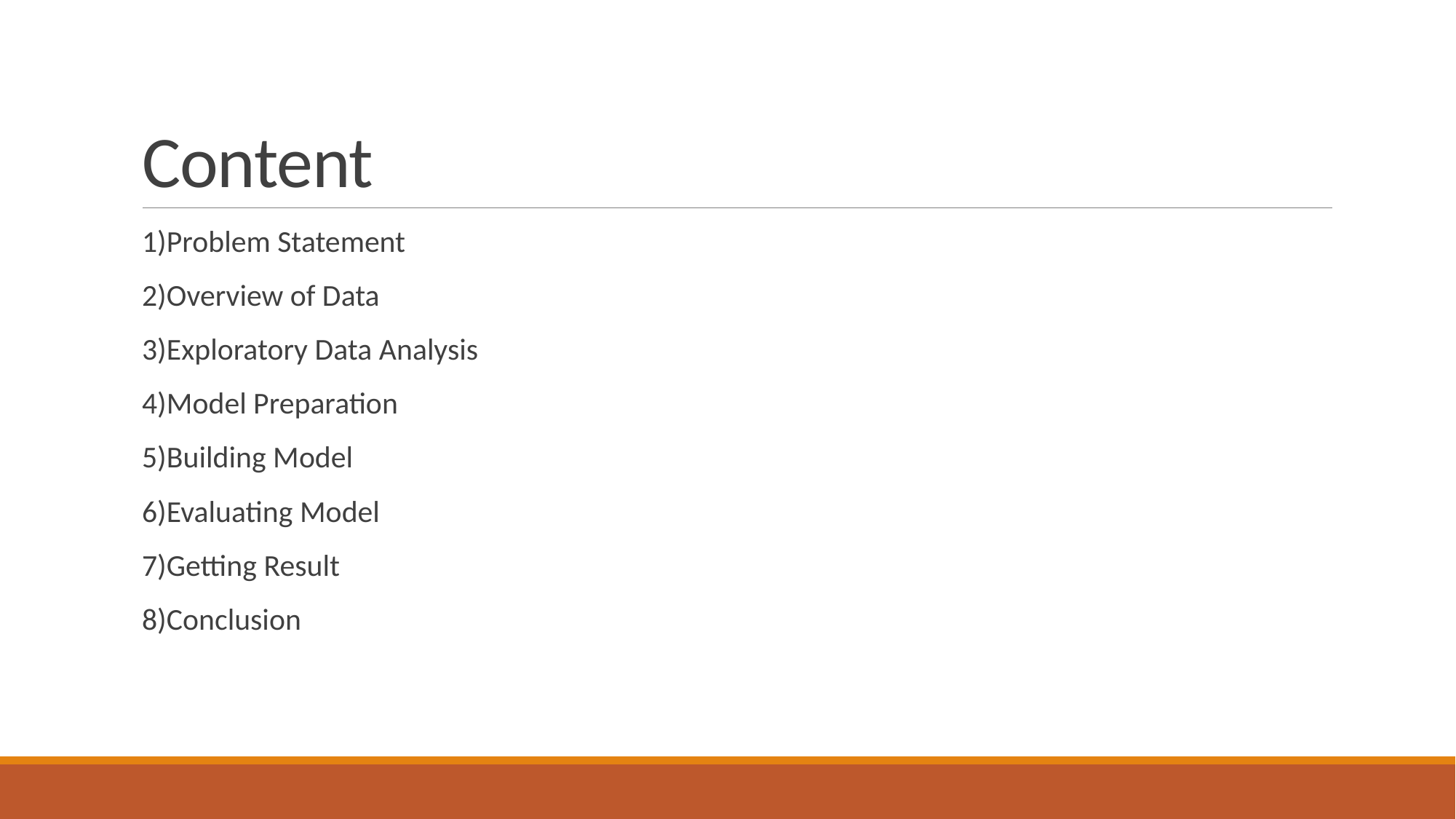

# Content
1)Problem Statement
2)Overview of Data
3)Exploratory Data Analysis
4)Model Preparation
5)Building Model
6)Evaluating Model
7)Getting Result
8)Conclusion